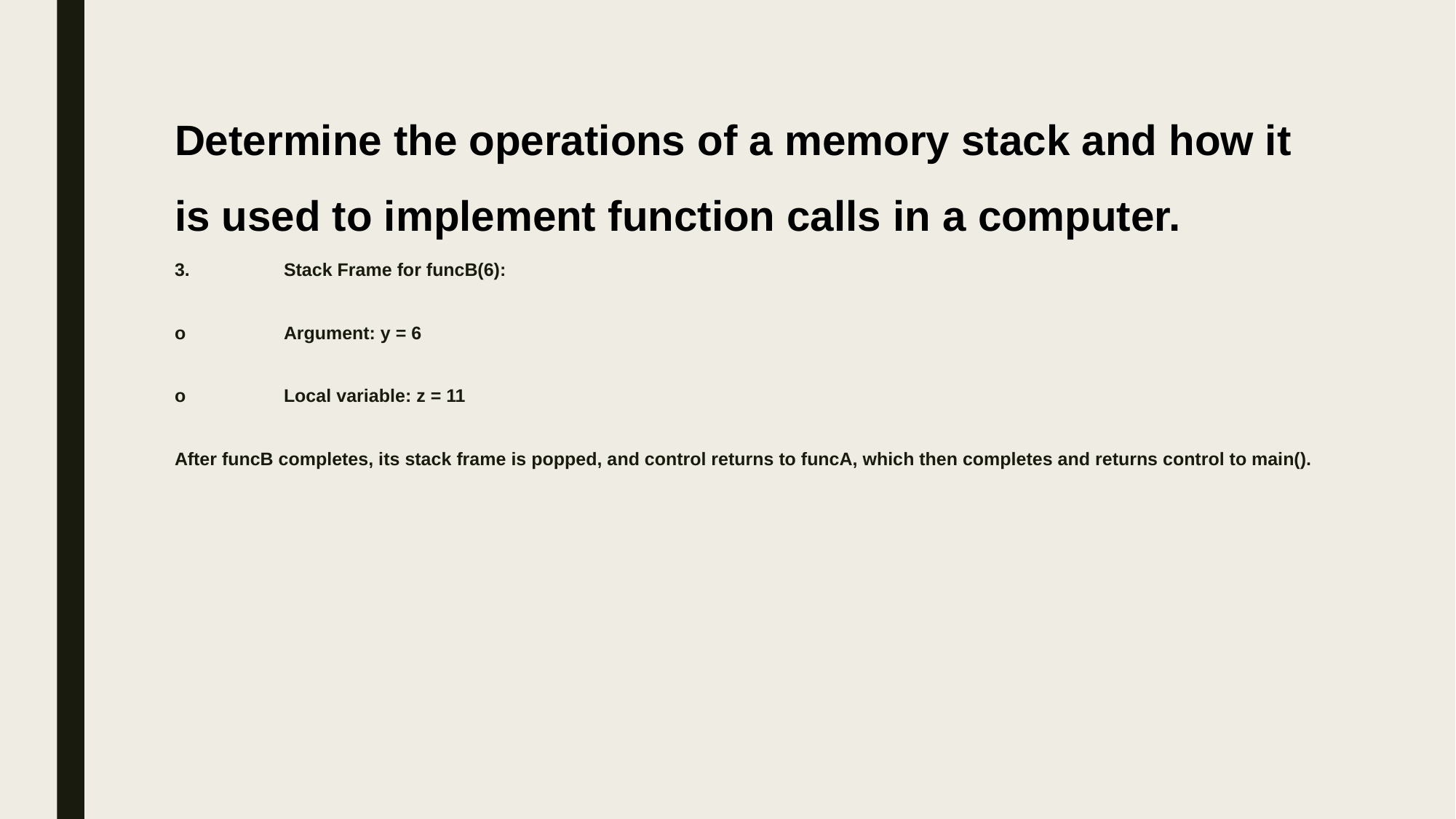

# Determine the operations of a memory stack and how it is used to implement function calls in a computer.
3.	Stack Frame for funcB(6):
o	Argument: y = 6
o	Local variable: z = 11
After funcB completes, its stack frame is popped, and control returns to funcA, which then completes and returns control to main().